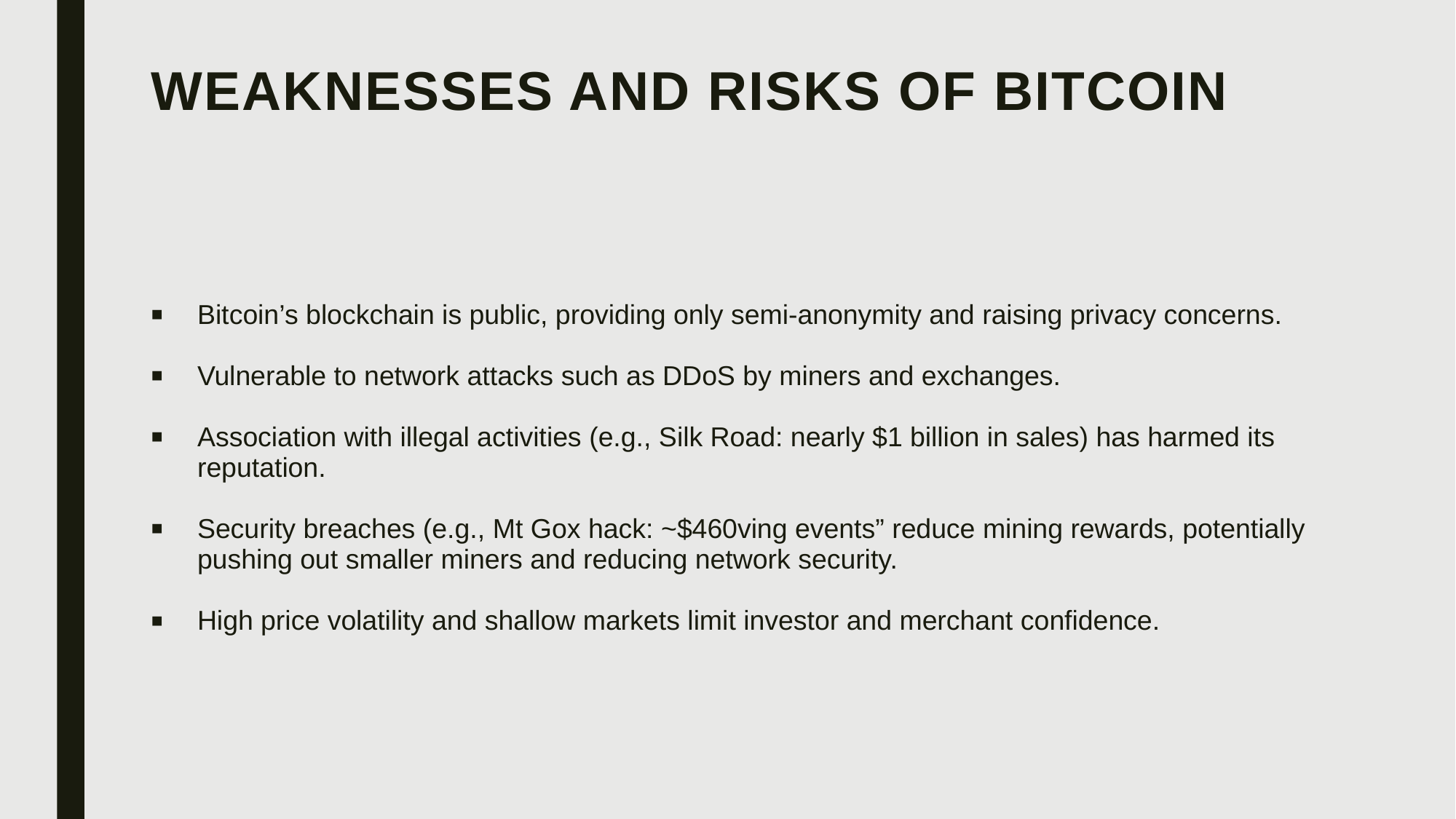

# Weaknesses and Risks of Bitcoin

Bitcoin’s blockchain is public, providing only semi-anonymity and raising privacy concerns.
Vulnerable to network attacks such as DDoS by miners and exchanges.
Association with illegal activities (e.g., Silk Road: nearly $1 billion in sales) has harmed its reputation.
Security breaches (e.g., Mt Gox hack: ~$460ving events” reduce mining rewards, potentially pushing out smaller miners and reducing network security.
High price volatility and shallow markets limit investor and merchant confidence.